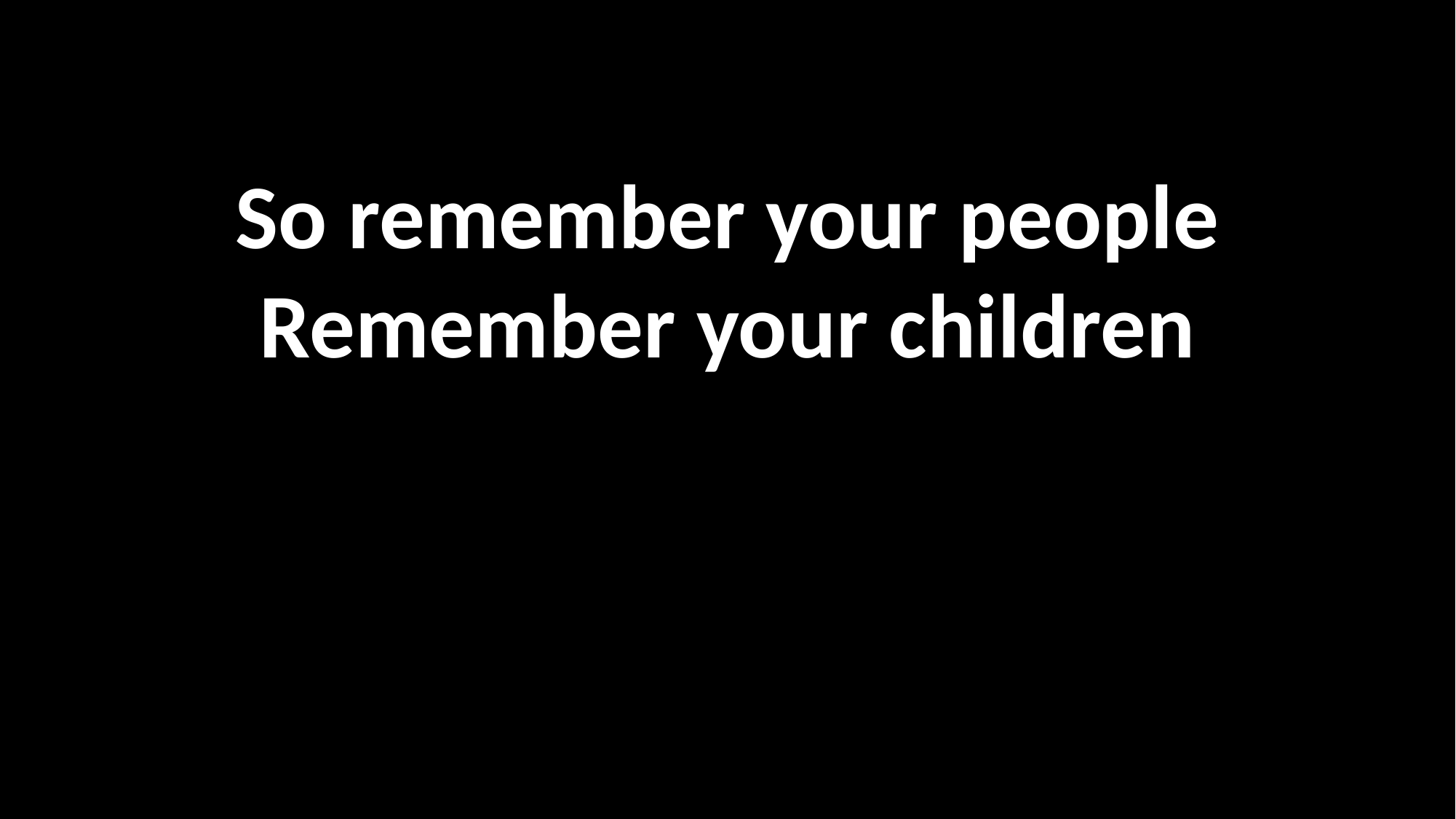

So remember your people
Remember your children